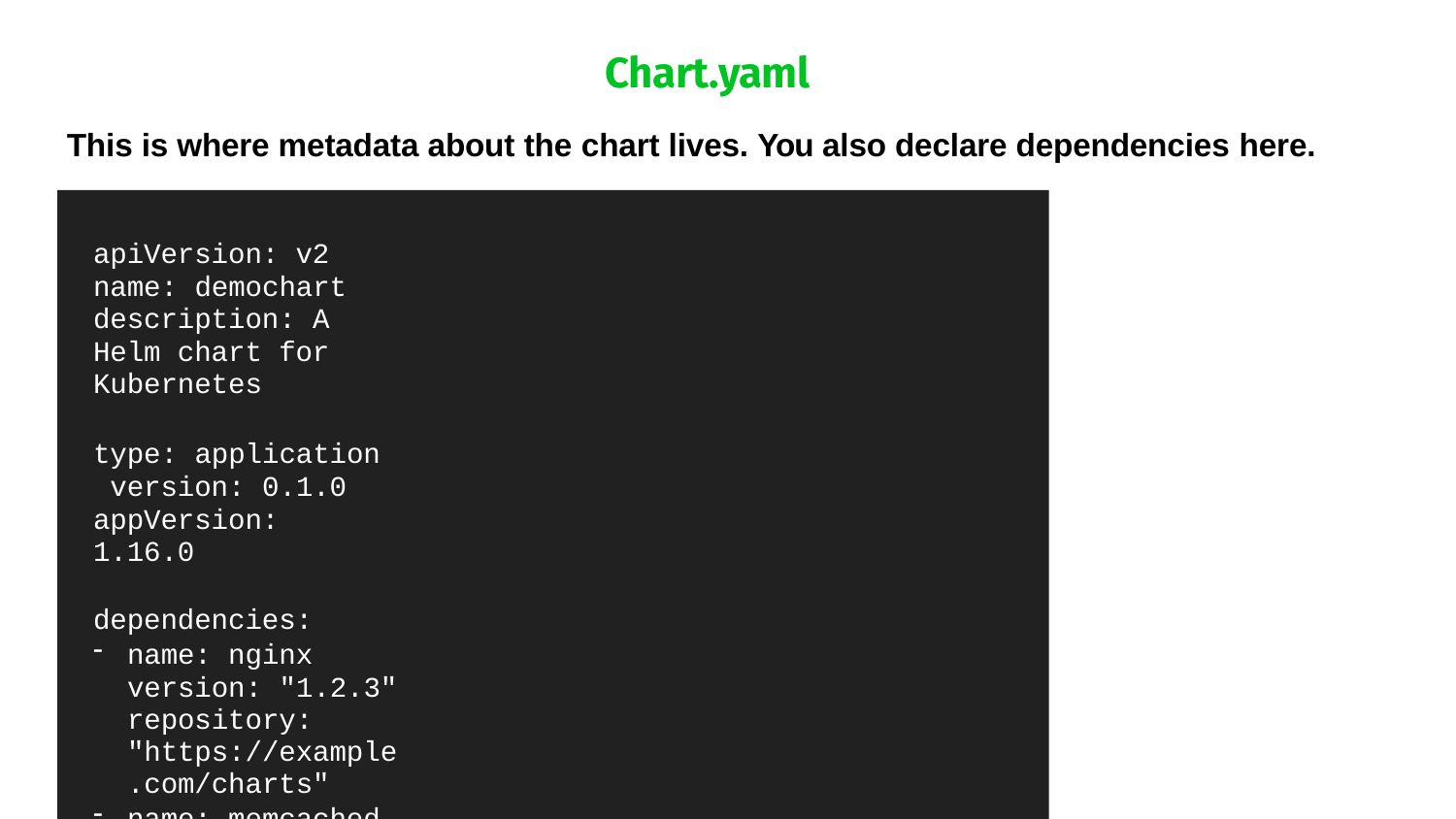

# Chart.yaml
This is where metadata about the chart lives. You also declare dependencies here.

apiVersion: v2  name: demochart
description: A Helm chart for Kubernetes

type: application  version: 0.1.0
appVersion: 1.16.0

dependencies:
name: nginx  version: "1.2.3"
repository: "https://example.com/charts"
name: memcached  version: "3.2.1"
repository: "https://another.example.com/charts"